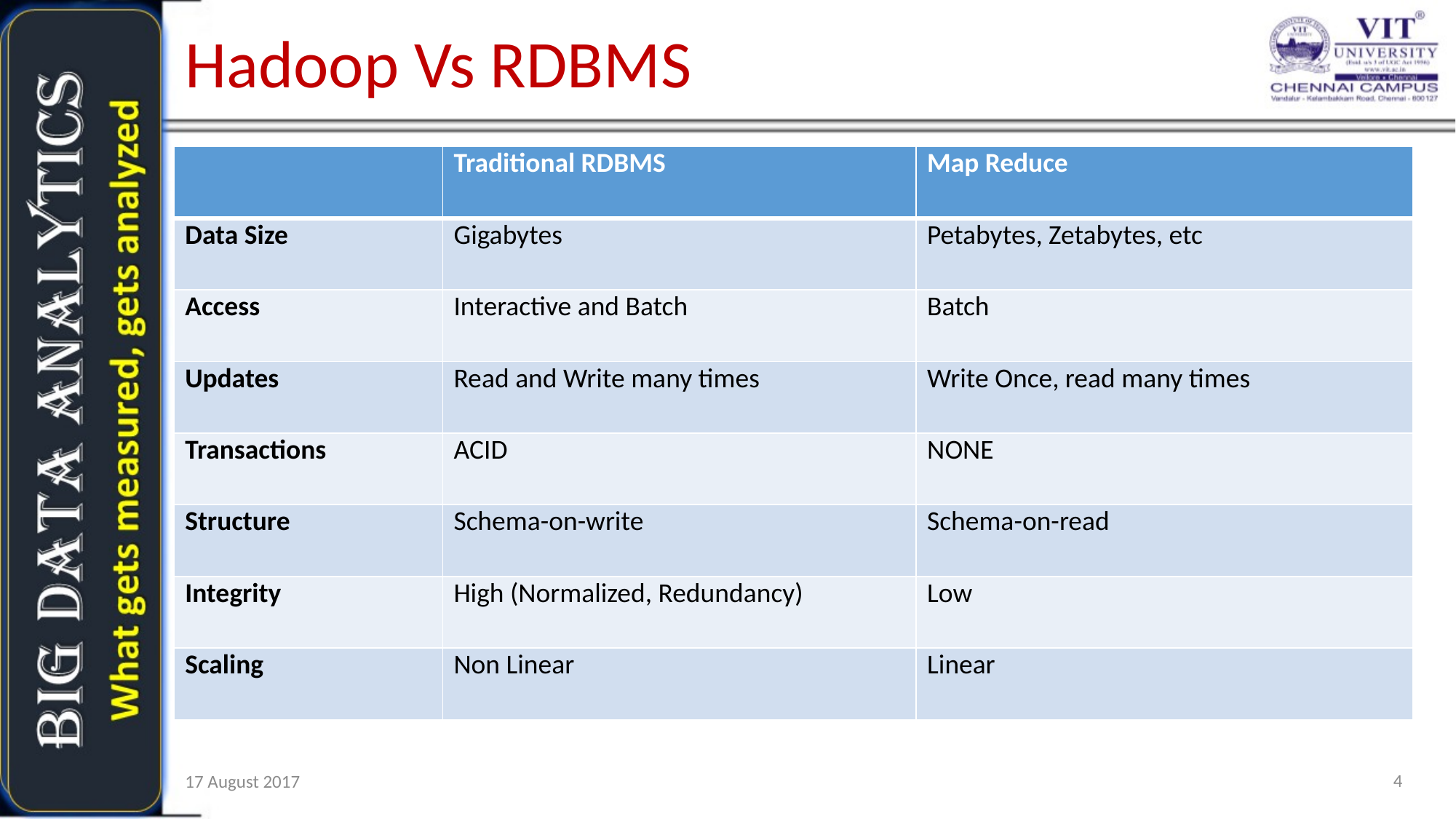

# Hadoop Vs RDBMS
|  | Traditional RDBMS | Map Reduce |
| --- | --- | --- |
| Data Size | Gigabytes | Petabytes, Zetabytes, etc |
| Access | Interactive and Batch | Batch |
| Updates | Read and Write many times | Write Once, read many times |
| Transactions | ACID | NONE |
| Structure | Schema-on-write | Schema-on-read |
| Integrity | High (Normalized, Redundancy) | Low |
| Scaling | Non Linear | Linear |
4
17 August 2017